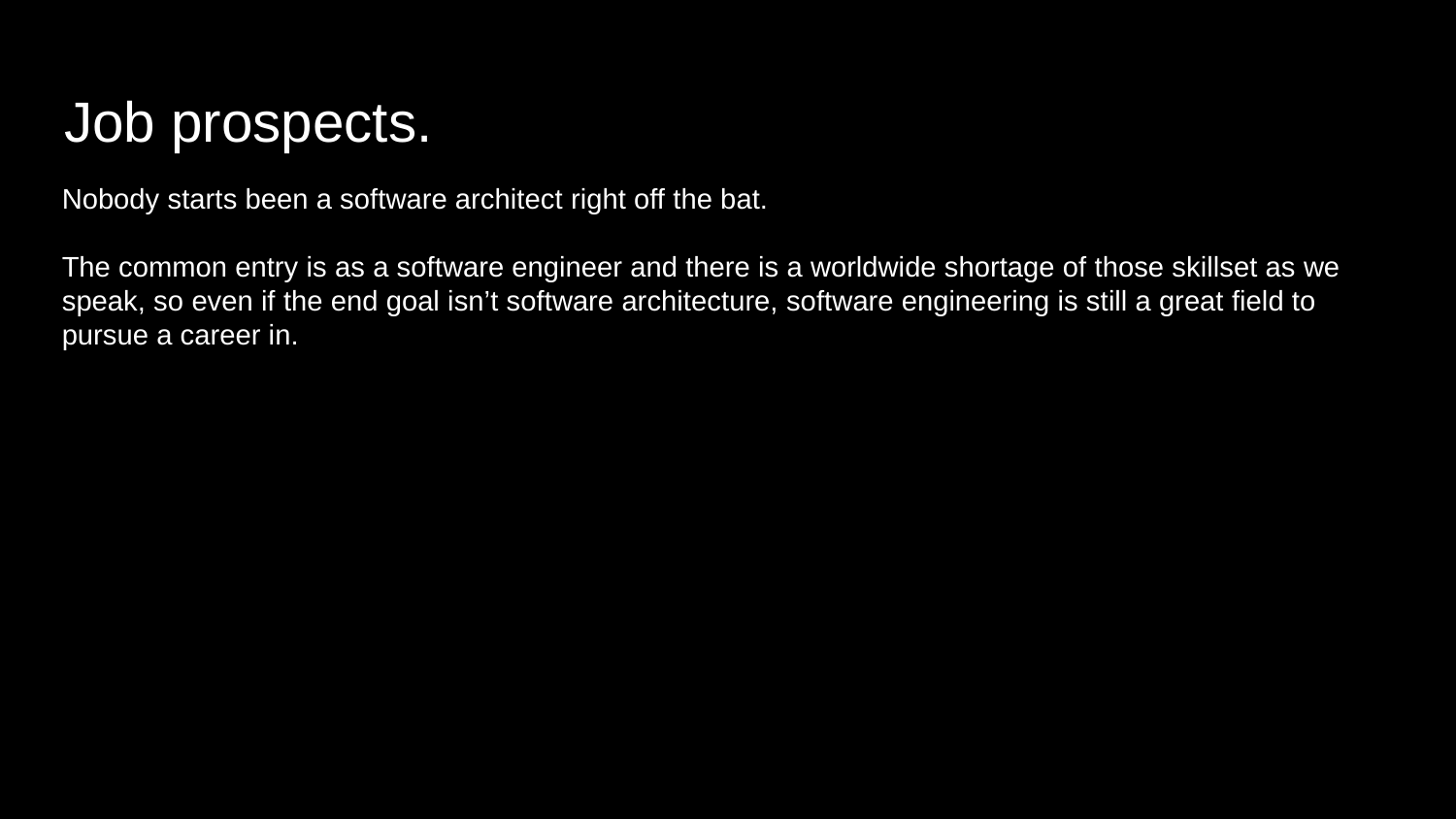

# Job prospects.
Nobody starts been a software architect right off the bat.

The common entry is as a software engineer and there is a worldwide shortage of those skillset as we speak, so even if the end goal isn’t software architecture, software engineering is still a great field to pursue a career in.